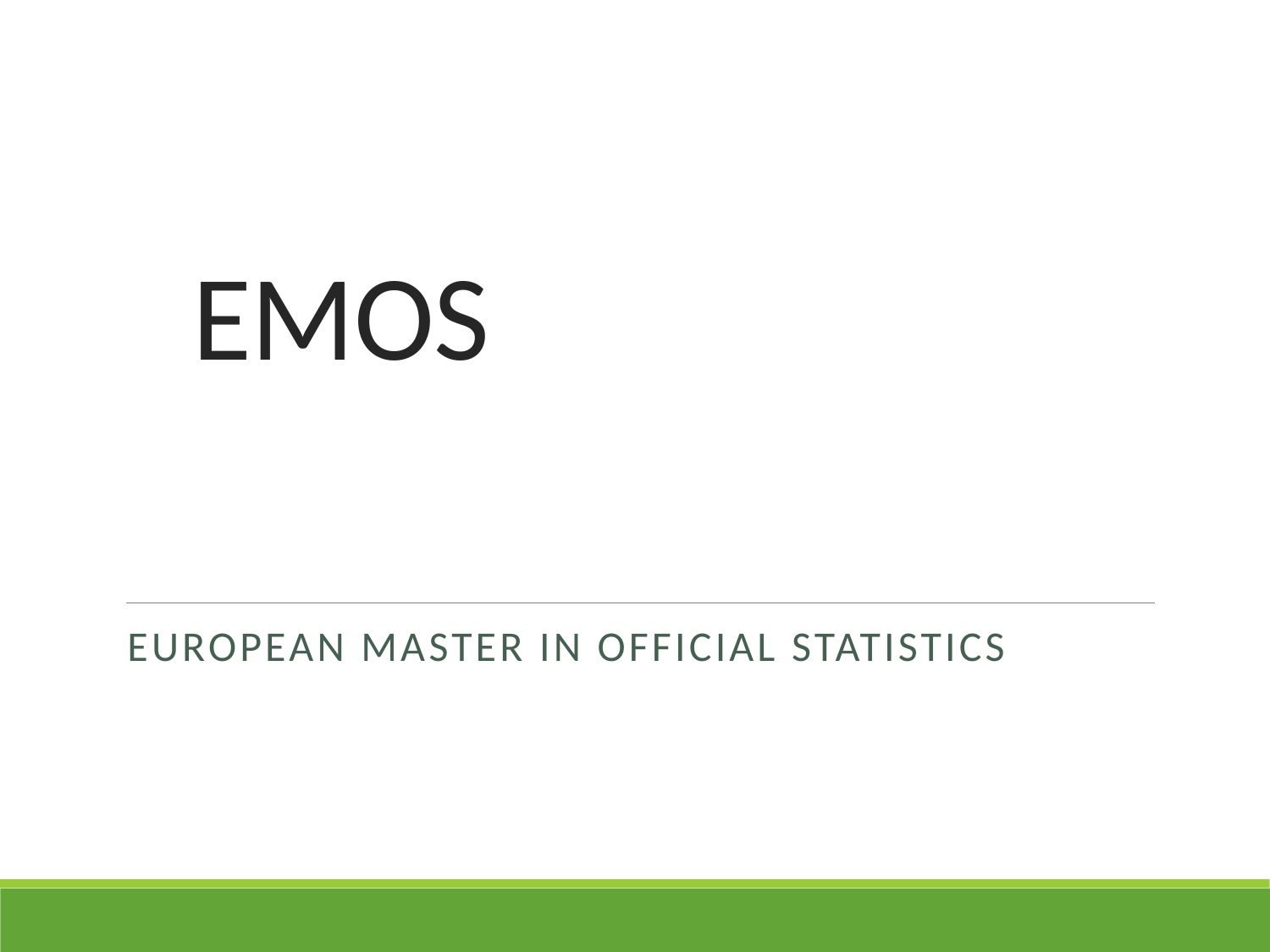

# EMOS
European Master in Official Statistics